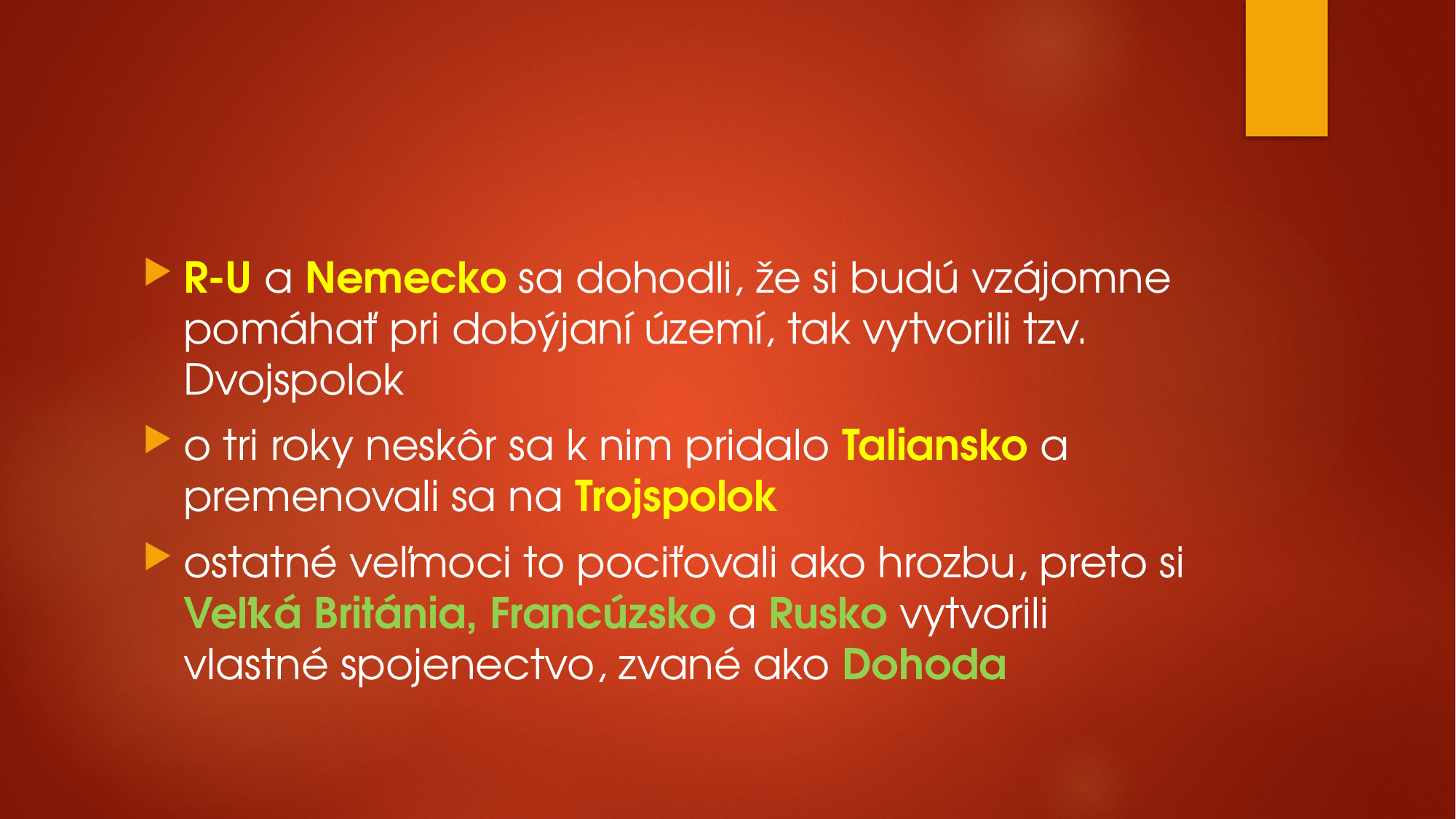

#
R-U a Nemecko sa dohodli, že si budú vzájomne pomáhať pri dobýjaní území, tak vytvorili tzv. Dvojspolok
o tri roky neskôr sa k nim pridalo Taliansko a premenovali sa na Trojspolok
ostatné veľmoci to pociťovali ako hrozbu, preto si Veľká Británia, Francúzsko a Rusko vytvorili vlastné spojenectvo, zvané ako Dohoda